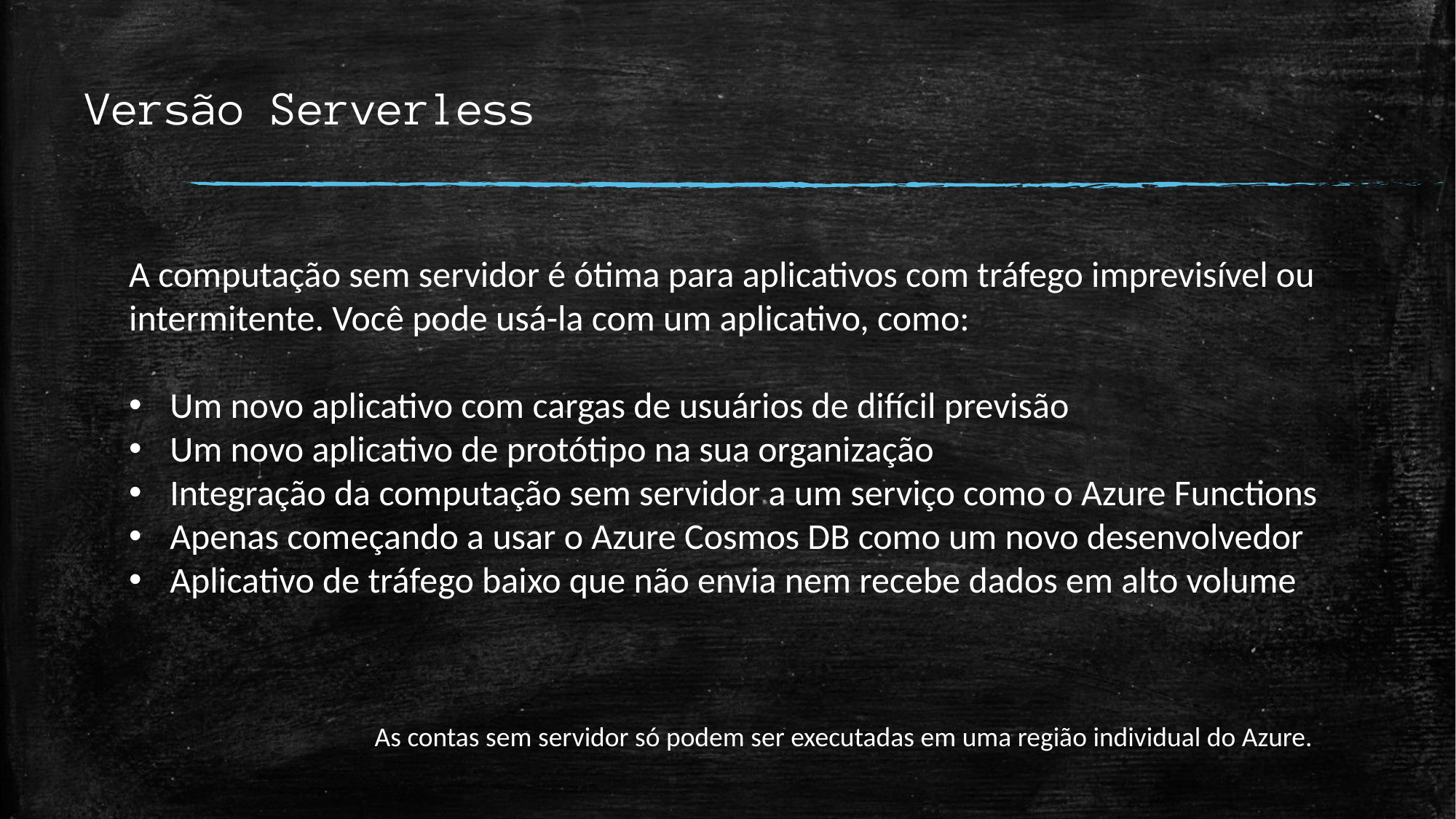

# Versão Serverless
A computação sem servidor é ótima para aplicativos com tráfego imprevisível ou intermitente. Você pode usá-la com um aplicativo, como:

Um novo aplicativo com cargas de usuários de difícil previsão
Um novo aplicativo de protótipo na sua organização
Integração da computação sem servidor a um serviço como o Azure Functions
Apenas começando a usar o Azure Cosmos DB como um novo desenvolvedor
Aplicativo de tráfego baixo que não envia nem recebe dados em alto volume
As contas sem servidor só podem ser executadas em uma região individual do Azure.